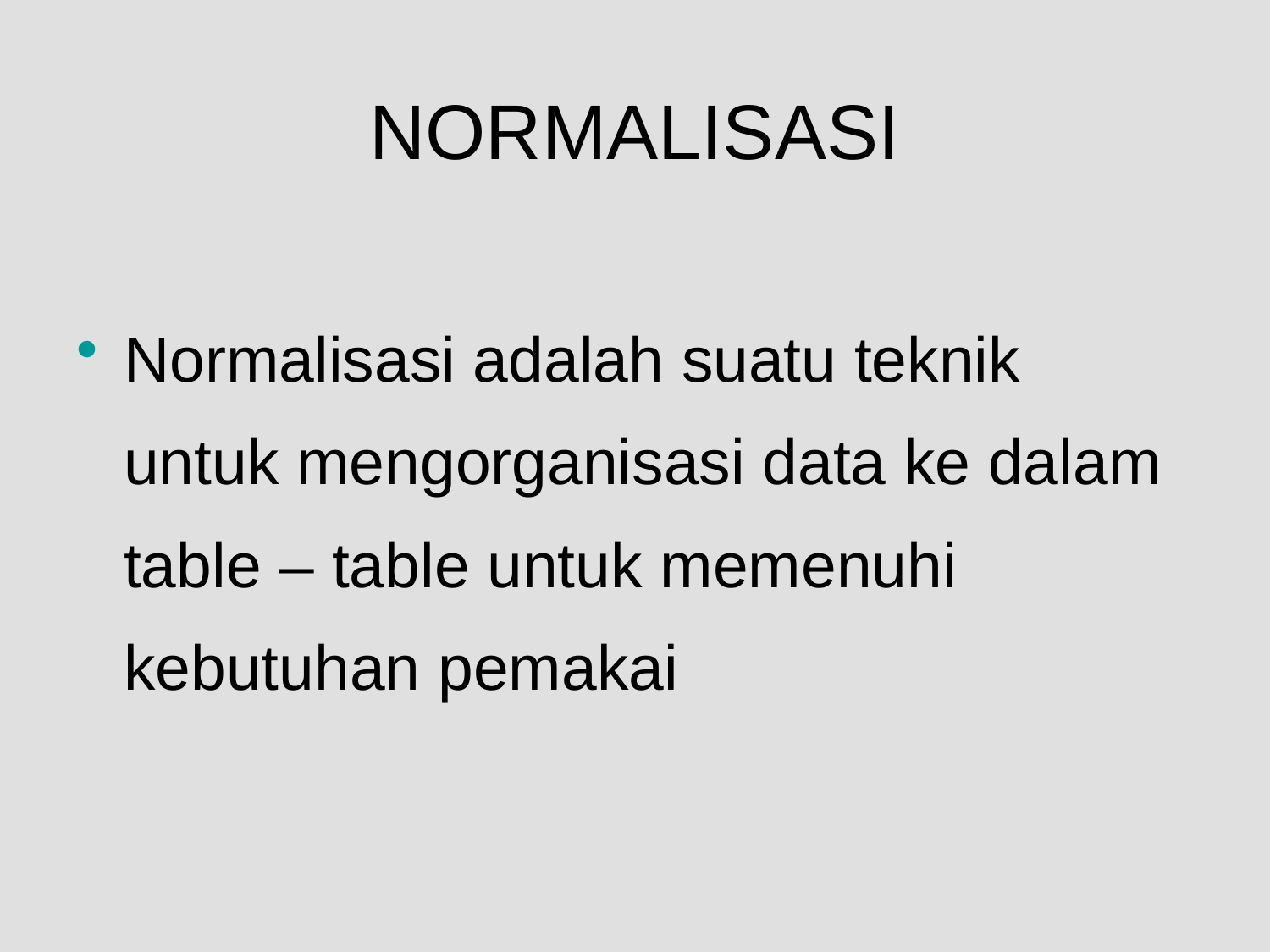

# NORMALISASI
Normalisasi adalah suatu teknik untuk mengorganisasi data ke dalam table – table untuk memenuhi kebutuhan pemakai